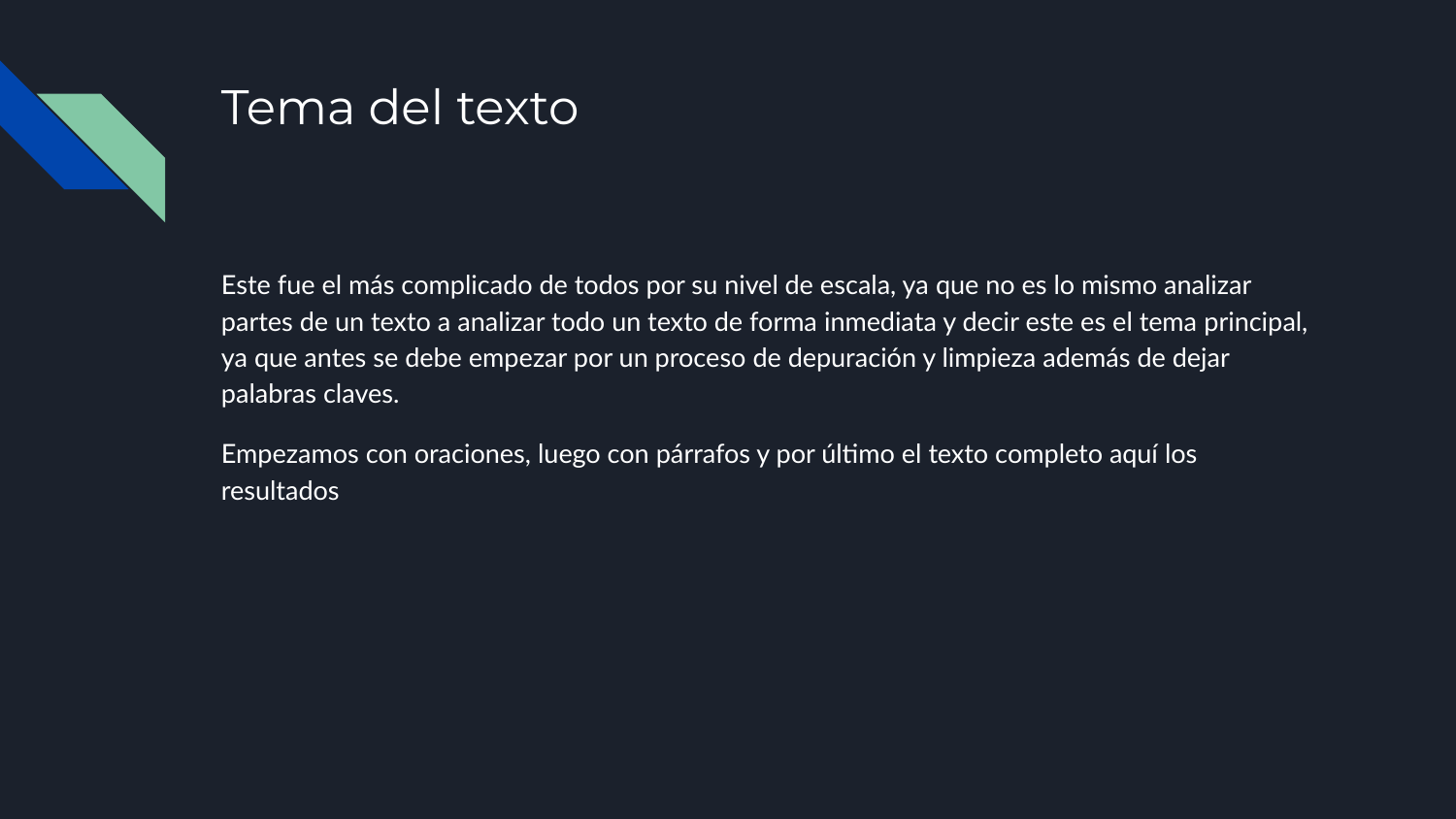

# Tema del texto
Este fue el más complicado de todos por su nivel de escala, ya que no es lo mismo analizar partes de un texto a analizar todo un texto de forma inmediata y decir este es el tema principal, ya que antes se debe empezar por un proceso de depuración y limpieza además de dejar palabras claves.
Empezamos con oraciones, luego con párrafos y por último el texto completo aquí los resultados